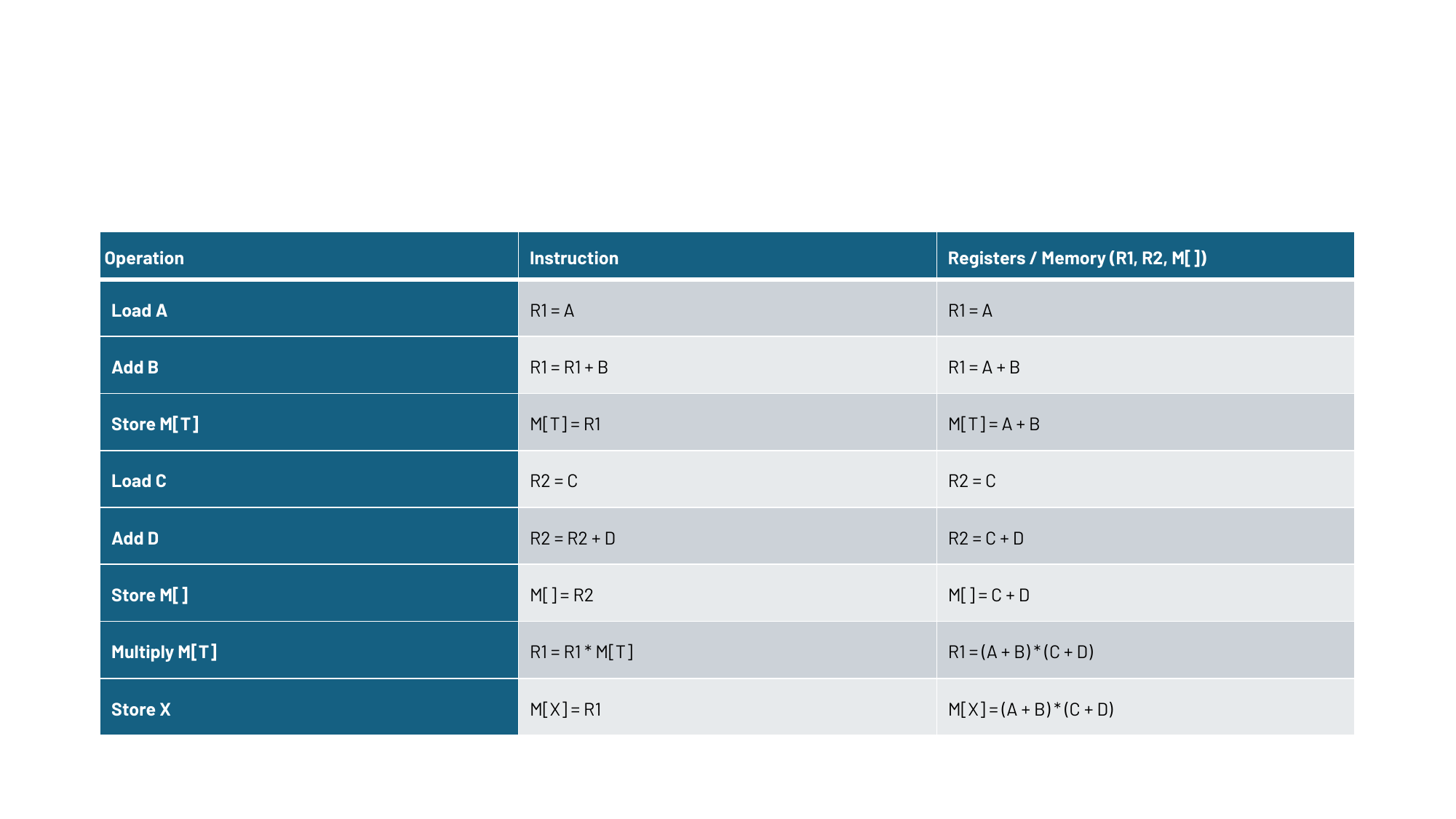

#
| Operation | Instruction | Registers / Memory (R1, R2, M[]) |
| --- | --- | --- |
| Load A | R1 = A | R1 = A |
| Add B | R1 = R1 + B | R1 = A + B |
| Store M[T] | M[T] = R1 | M[T] = A + B |
| Load C | R2 = C | R2 = C |
| Add D | R2 = R2 + D | R2 = C + D |
| Store M[] | M[] = R2 | M[] = C + D |
| Multiply M[T] | R1 = R1 \* M[T] | R1 = (A + B) \* (C + D) |
| Store X | M[X] = R1 | M[X] = (A + B) \* (C + D) |